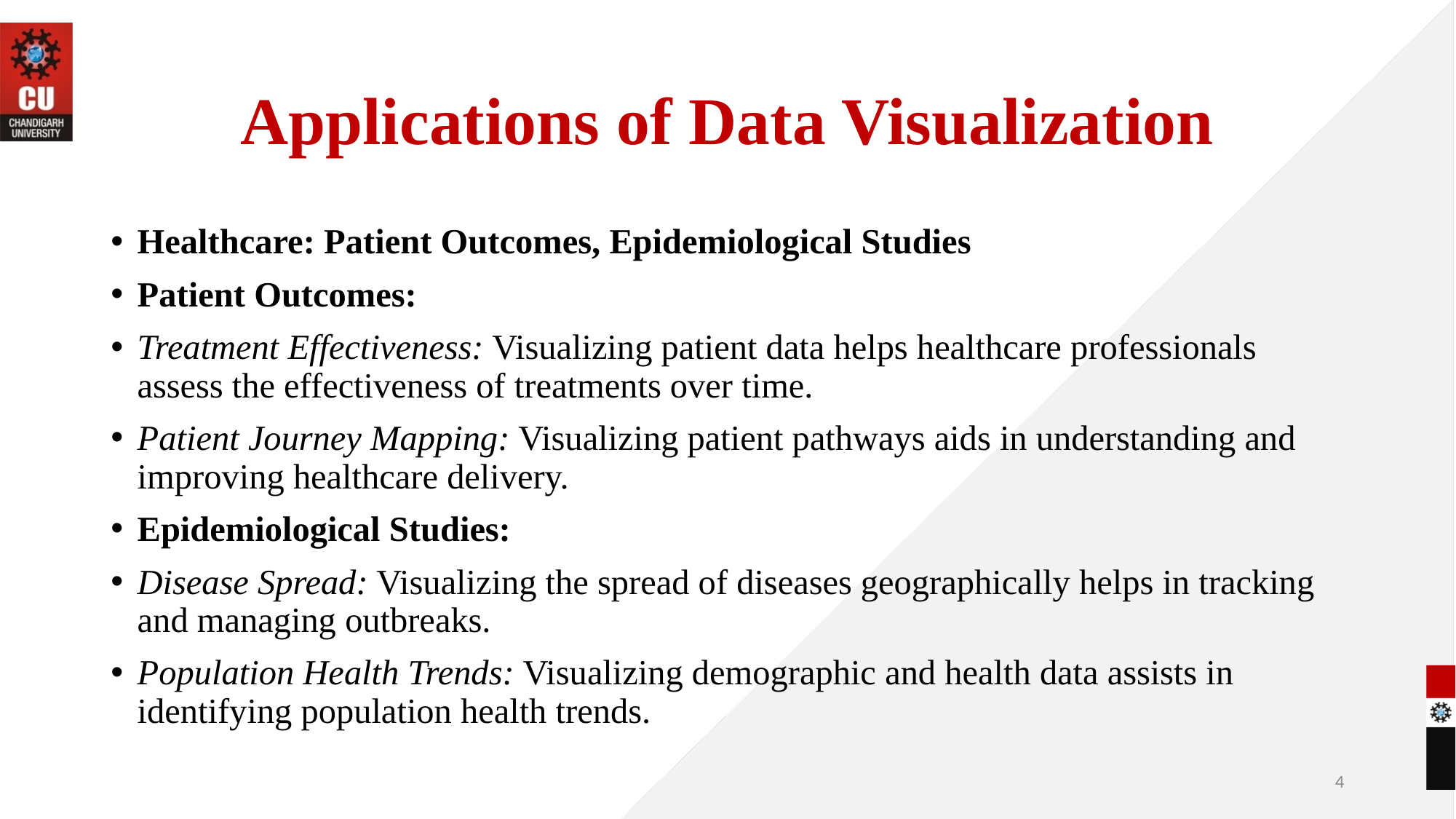

# Applications of Data Visualization
Healthcare: Patient Outcomes, Epidemiological Studies
Patient Outcomes:
Treatment Effectiveness: Visualizing patient data helps healthcare professionals assess the effectiveness of treatments over time.
Patient Journey Mapping: Visualizing patient pathways aids in understanding and improving healthcare delivery.
Epidemiological Studies:
Disease Spread: Visualizing the spread of diseases geographically helps in tracking and managing outbreaks.
Population Health Trends: Visualizing demographic and health data assists in identifying population health trends.
4